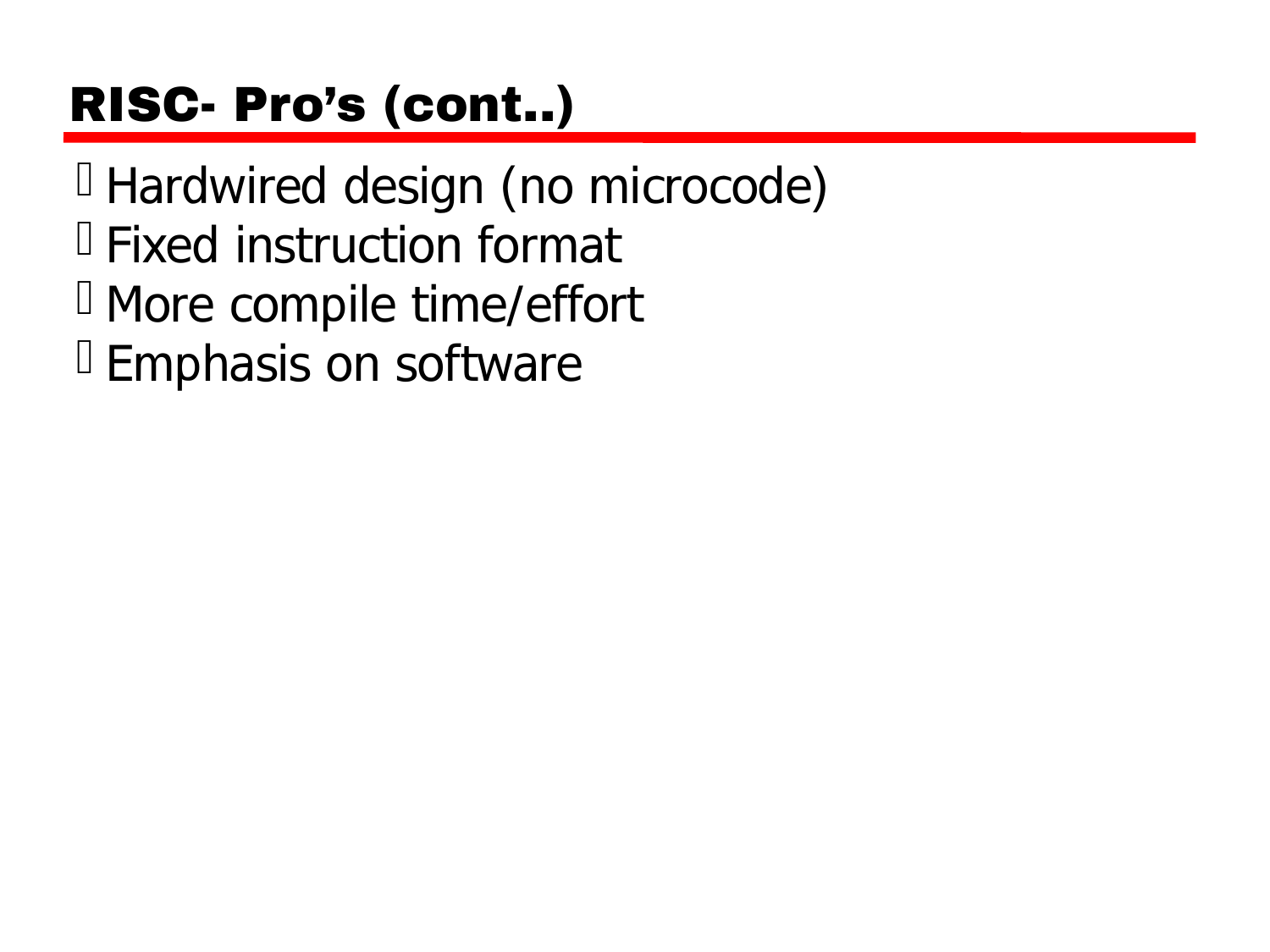

RISC- Pro’s (cont..)
Hardwired design (no microcode)
Fixed instruction format
More compile time/effort
Emphasis on software